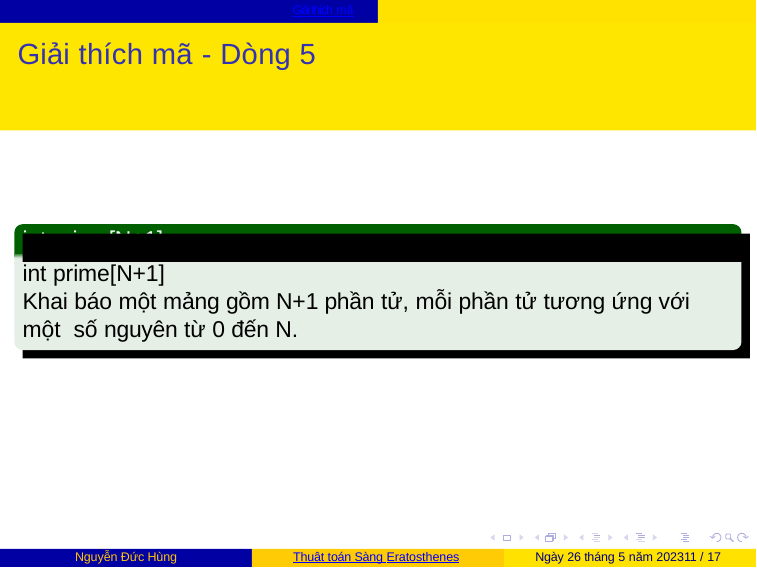

Giải thích mã
# Giải thích mã - Dòng 5
int prime[N+1]

int prime[N+1]
Khai báo một mảng gồm N+1 phần tử, mỗi phần tử tương ứng với một  số nguyên từ 0 đến N.
Nguyễn Đức Hùng
Thuật toán Sàng Eratosthenes
Ngày 26 tháng 5 năm 202311 / 17